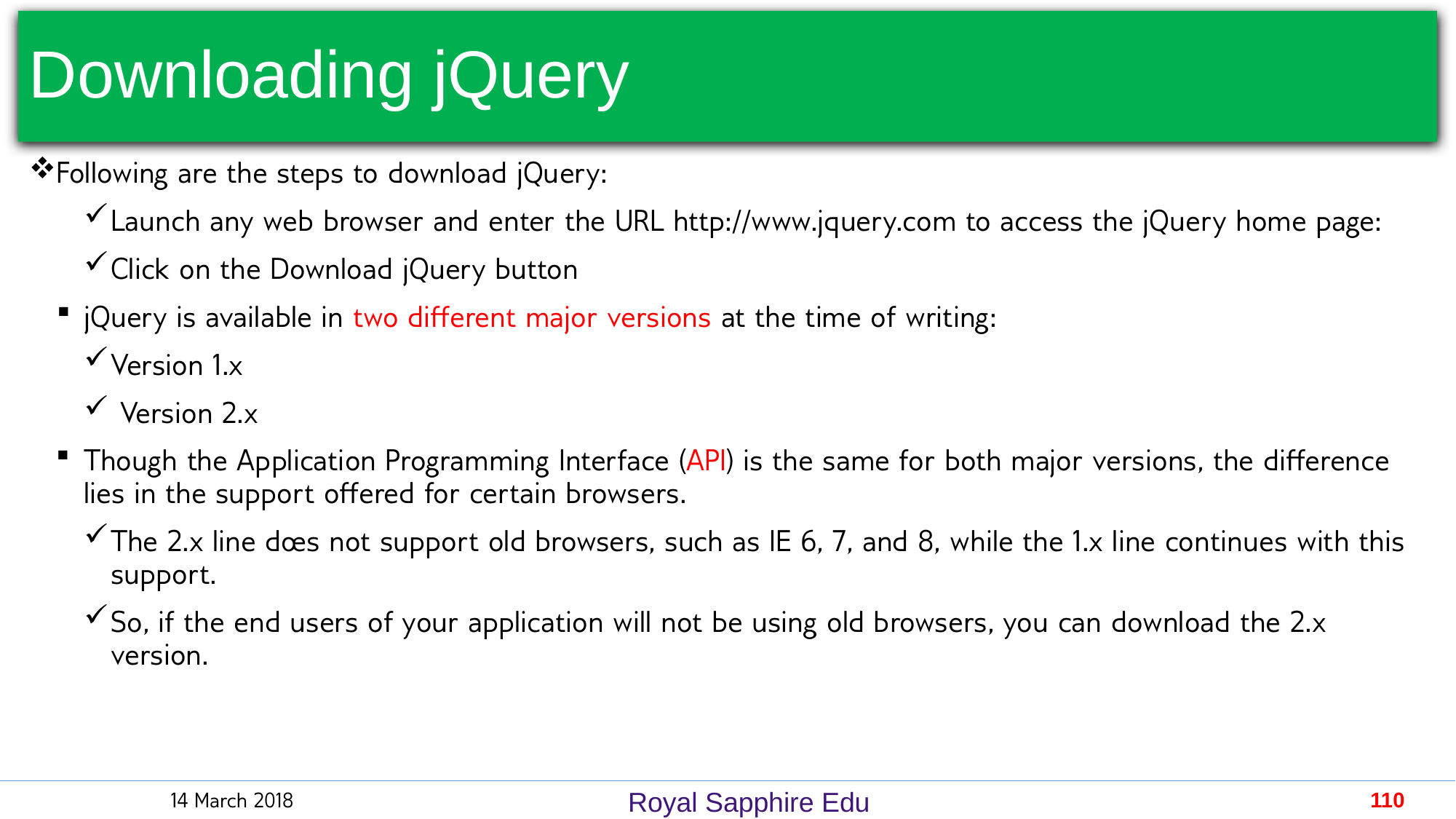

# Downloading jQuery
Following are the steps to download jQuery:
Launch any web browser and enter the URL http://www.jquery.com to access the jQuery home page:
Click on the Download jQuery button
jQuery is available in two different major versions at the time of writing:
Version 1.x
 Version 2.x
Though the Application Programming Interface (API) is the same for both major versions, the difference lies in the support offered for certain browsers.
The 2.x line does not support old browsers, such as IE 6, 7, and 8, while the 1.x line continues with this support.
So, if the end users of your application will not be using old browsers, you can download the 2.x version.
14 March 2018
110